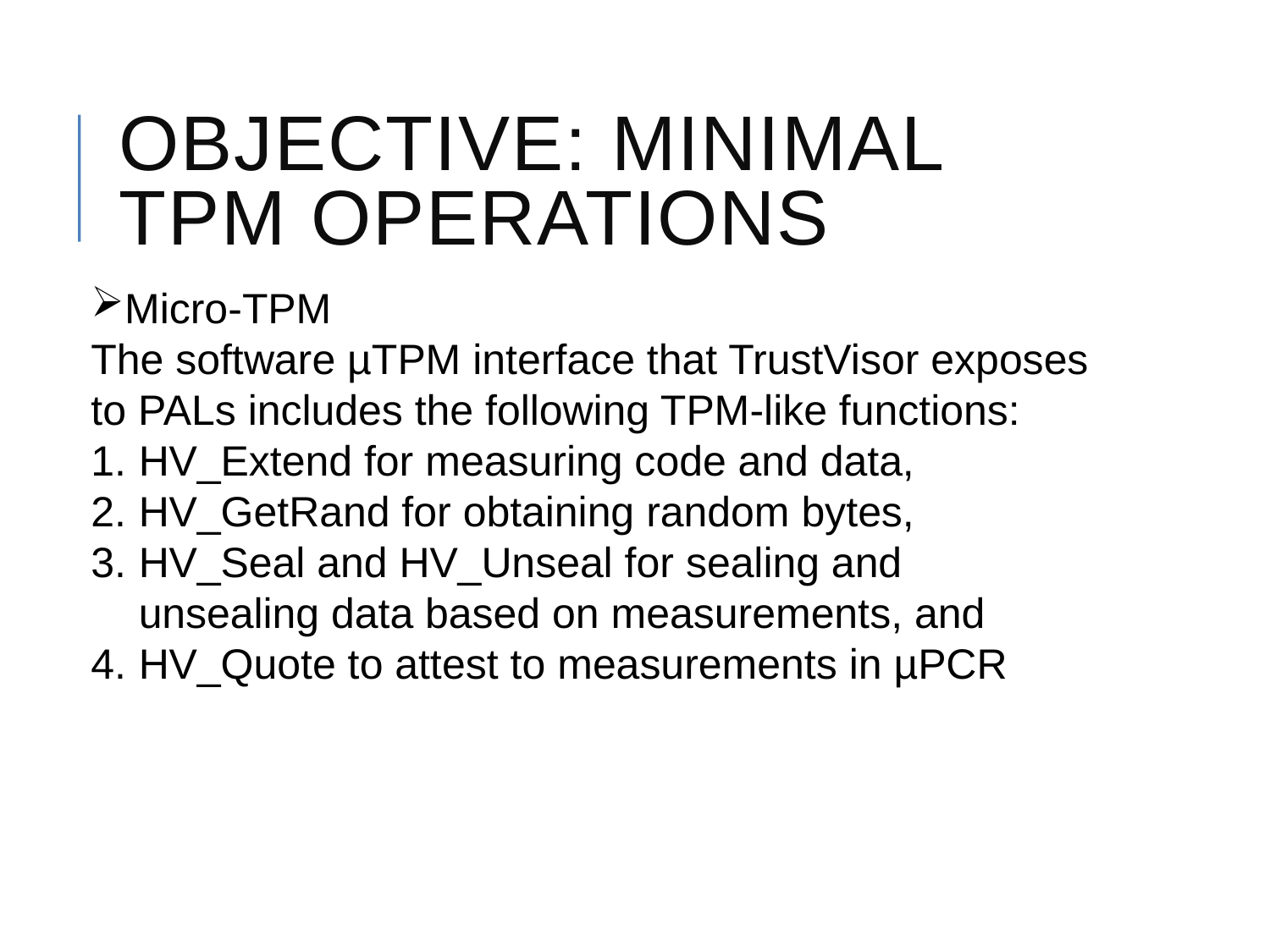

Objective: Minimal TPM operations
Micro-TPM
The software µTPM interface that TrustVisor exposes to PALs includes the following TPM-like functions:
HV_Extend for measuring code and data,
HV_GetRand for obtaining random bytes,
HV_Seal and HV_Unseal for sealing and unsealing data based on measurements, and
HV_Quote to attest to measurements in µPCR